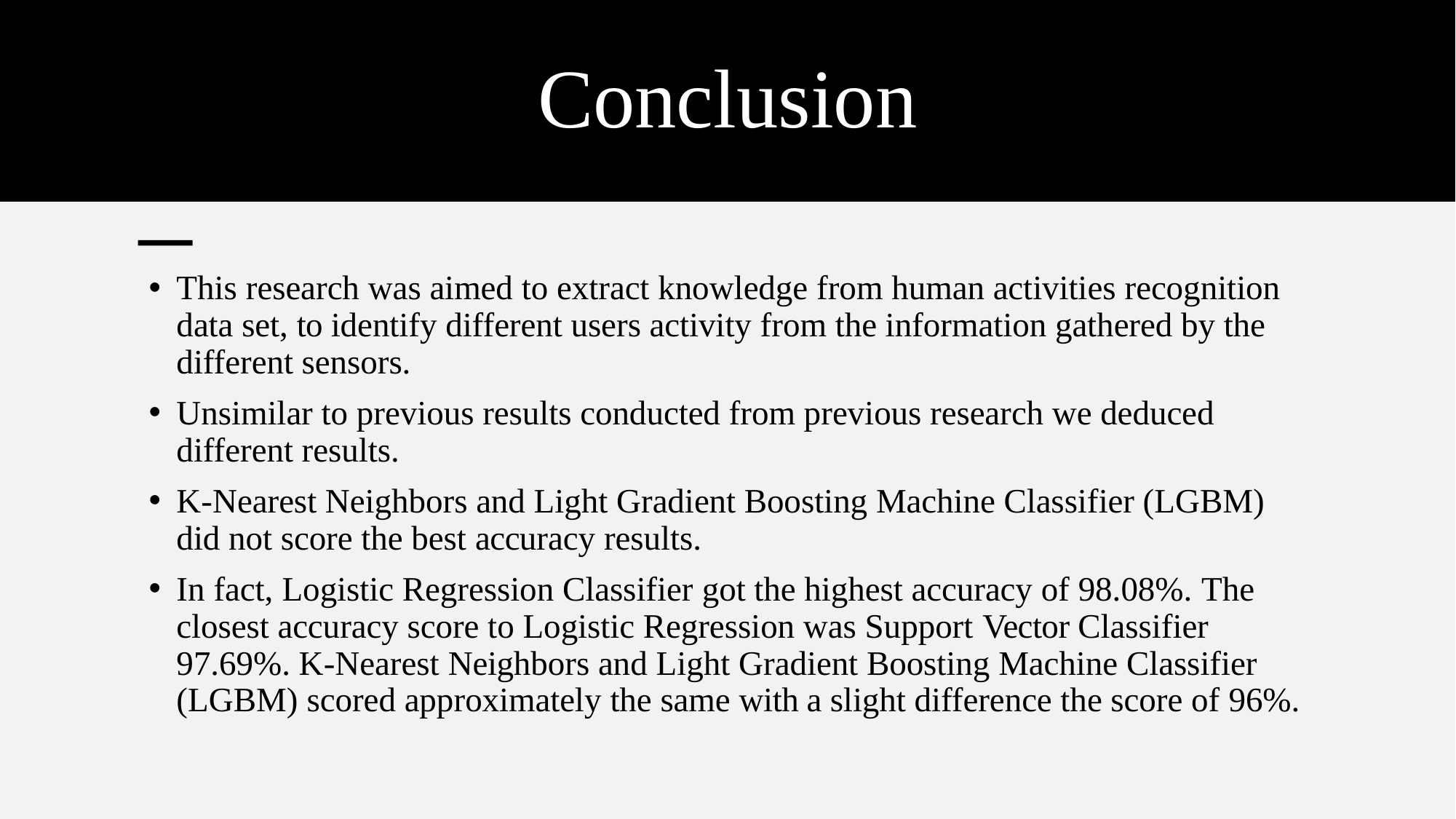

Conclusion
# Conclusion

This research was aimed to extract knowledge from human activities recognition data set, to identify different users activity from the information gathered by the different sensors.
Unsimilar to previous results conducted from previous research we deduced different results.
K-Nearest Neighbors and Light Gradient Boosting Machine Classifier (LGBM) did not score the best accuracy results.
In fact, Logistic Regression Classifier got the highest accuracy of 98.08%. The closest accuracy score to Logistic Regression was Support Vector Classifier 97.69%. K-Nearest Neighbors and Light Gradient Boosting Machine Classifier (LGBM) scored approximately the same with a slight difference the score of 96%.